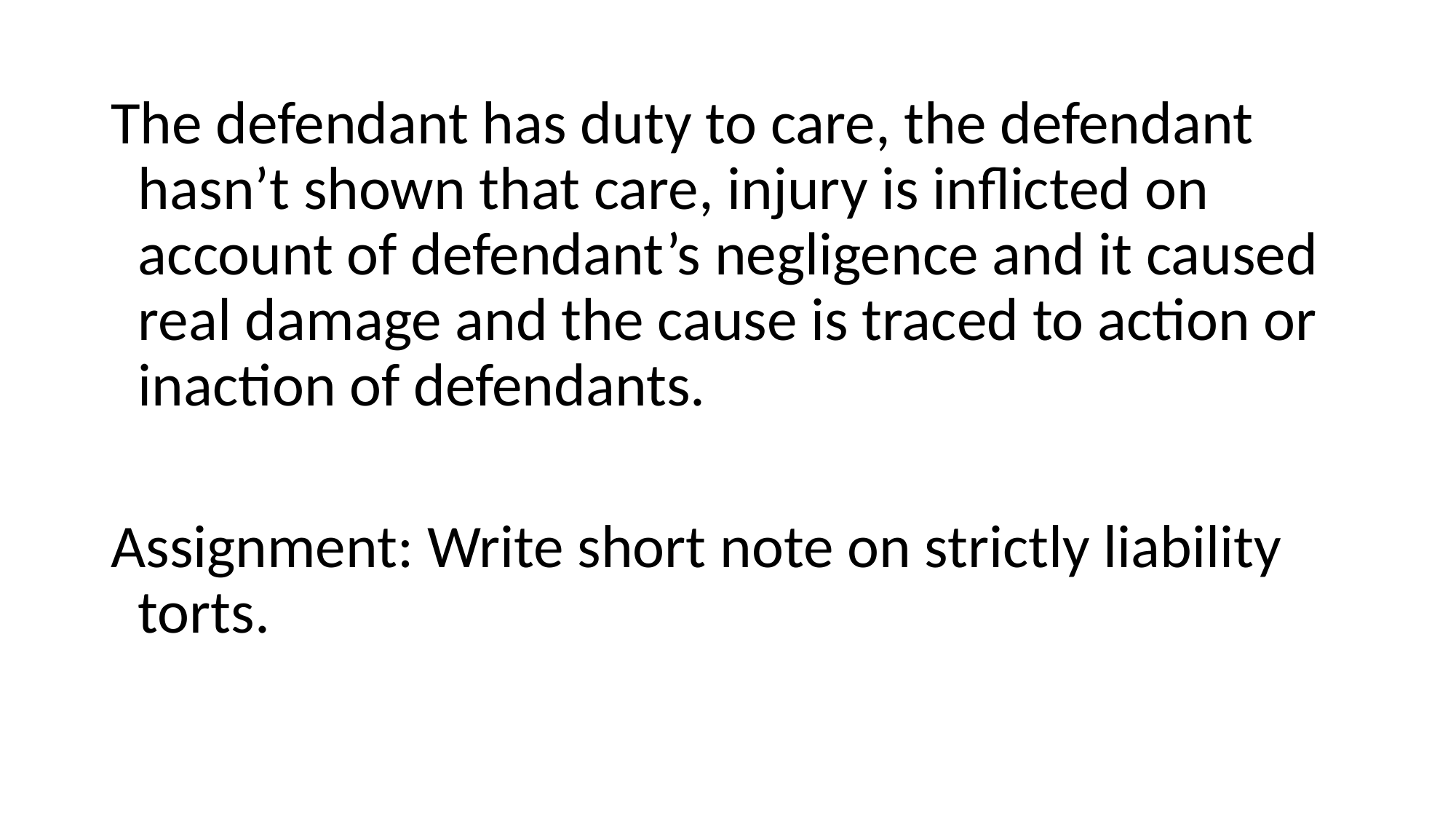

The defendant has duty to care, the defendant hasn’t shown that care, injury is inflicted on account of defendant’s negligence and it caused real damage and the cause is traced to action or inaction of defendants.

Assignment: Write short note on strictly liability torts.